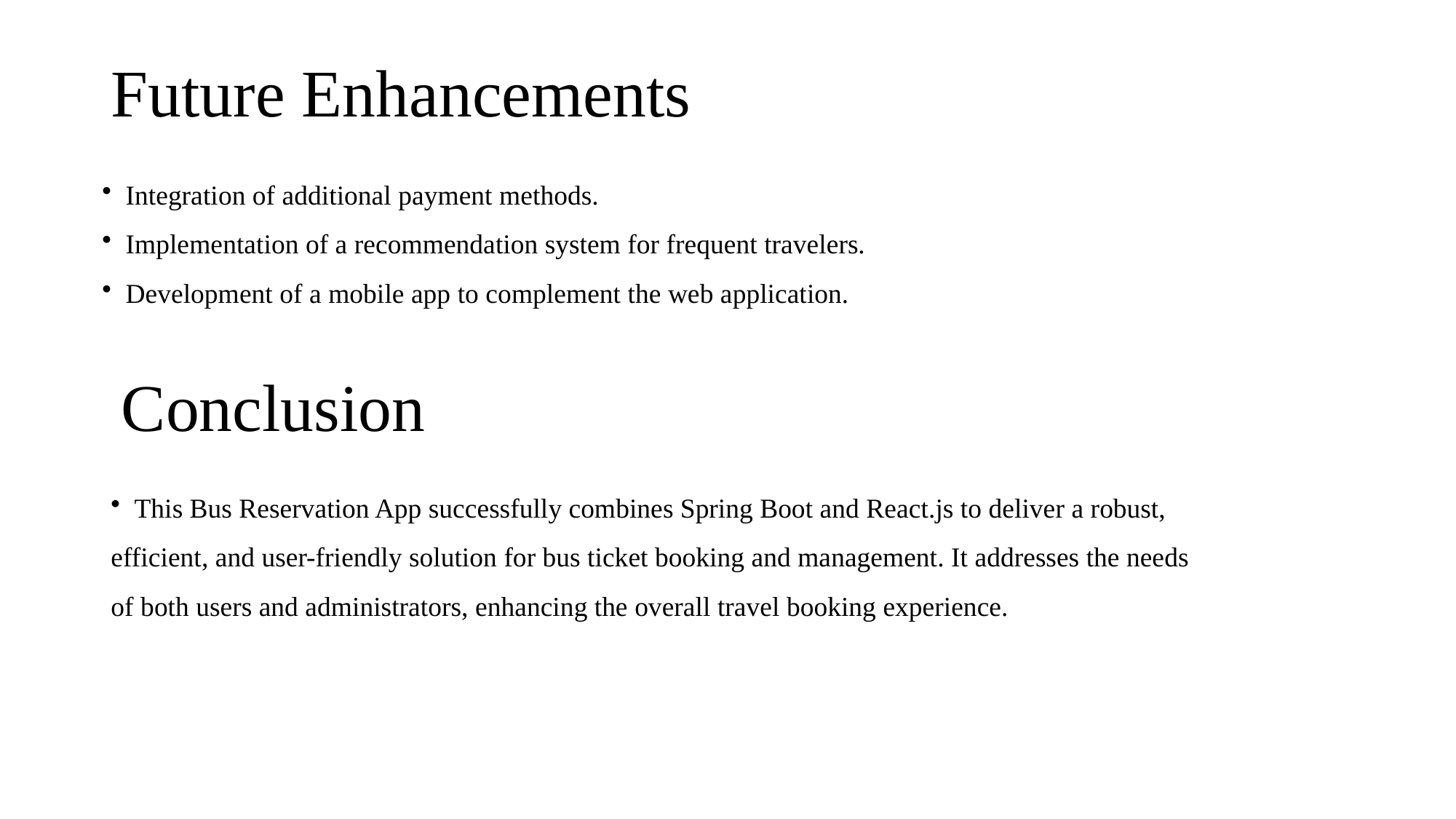

# Future Enhancements

  Integration of additional payment methods.
  Implementation of a recommendation system for frequent travelers.
  Development of a mobile app to complement the web application.
Conclusion

  This Bus Reservation App successfully combines Spring Boot and React.js to deliver a robust, efficient, and user-friendly solution for bus ticket booking and management. It addresses the needs of both users and administrators, enhancing the overall travel booking experience.